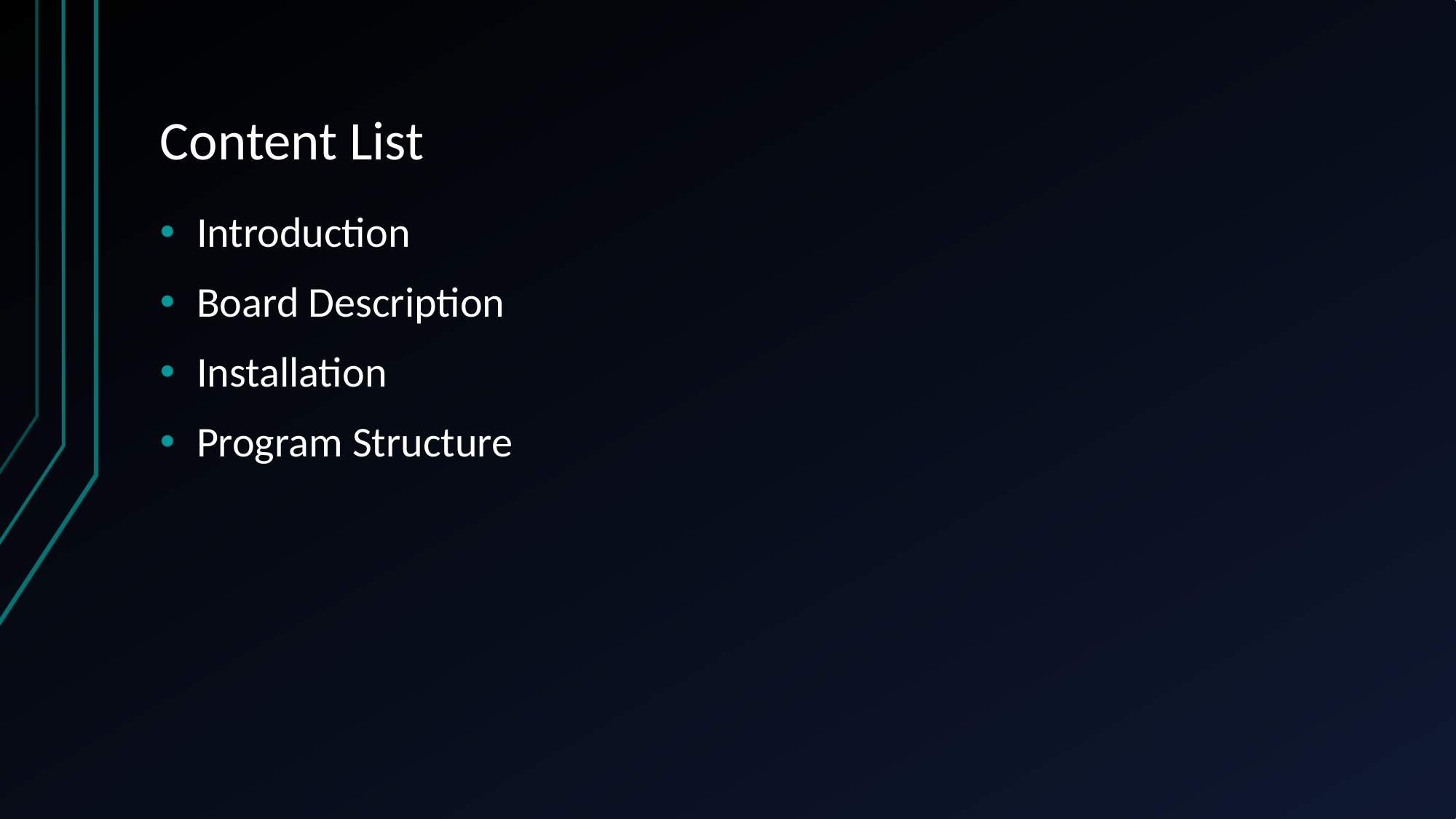

# Content List
Introduction
Board Description
Installation
Program Structure